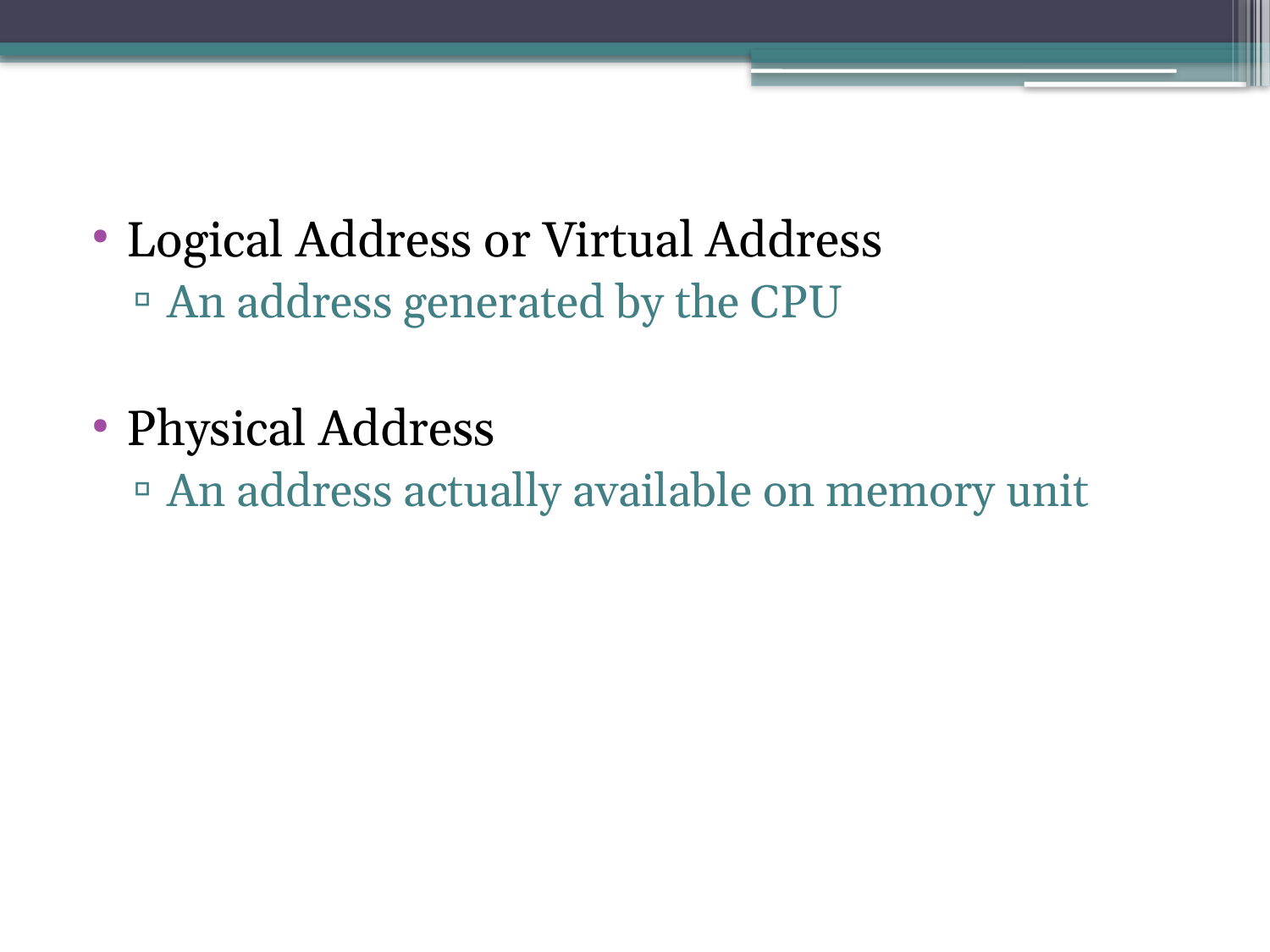

Logical Address or Virtual Address
An address generated by the CPU

Physical Address
An address actually available on memory unit